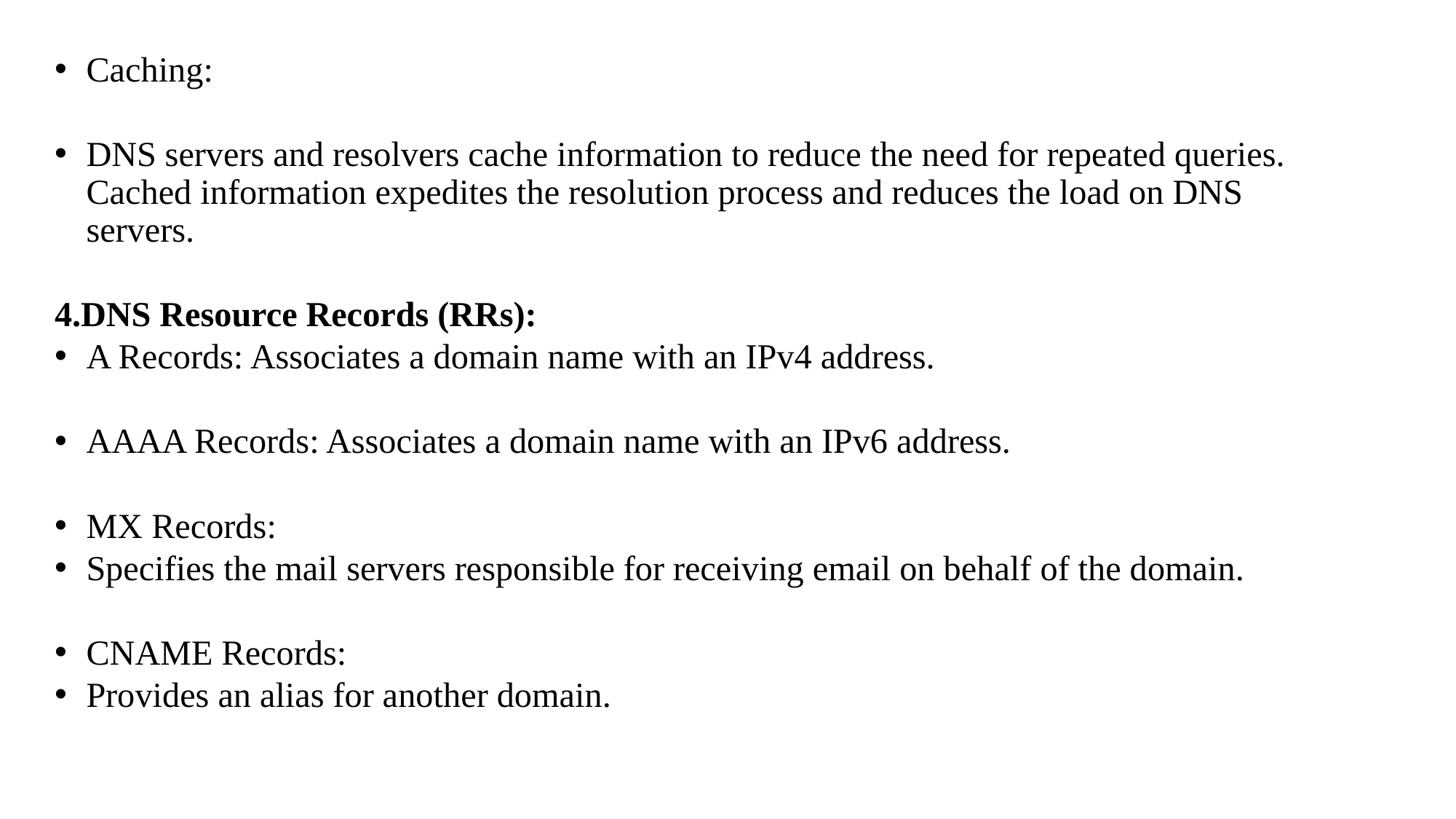

Caching:

DNS servers and resolvers cache information to reduce the need for repeated queries. Cached information expedites the resolution process and reduces the load on DNS servers.

4.DNS Resource Records (RRs):
A Records: Associates a domain name with an IPv4 address.

AAAA Records: Associates a domain name with an IPv6 address.

MX Records:
Specifies the mail servers responsible for receiving email on behalf of the domain.

CNAME Records:
Provides an alias for another domain.